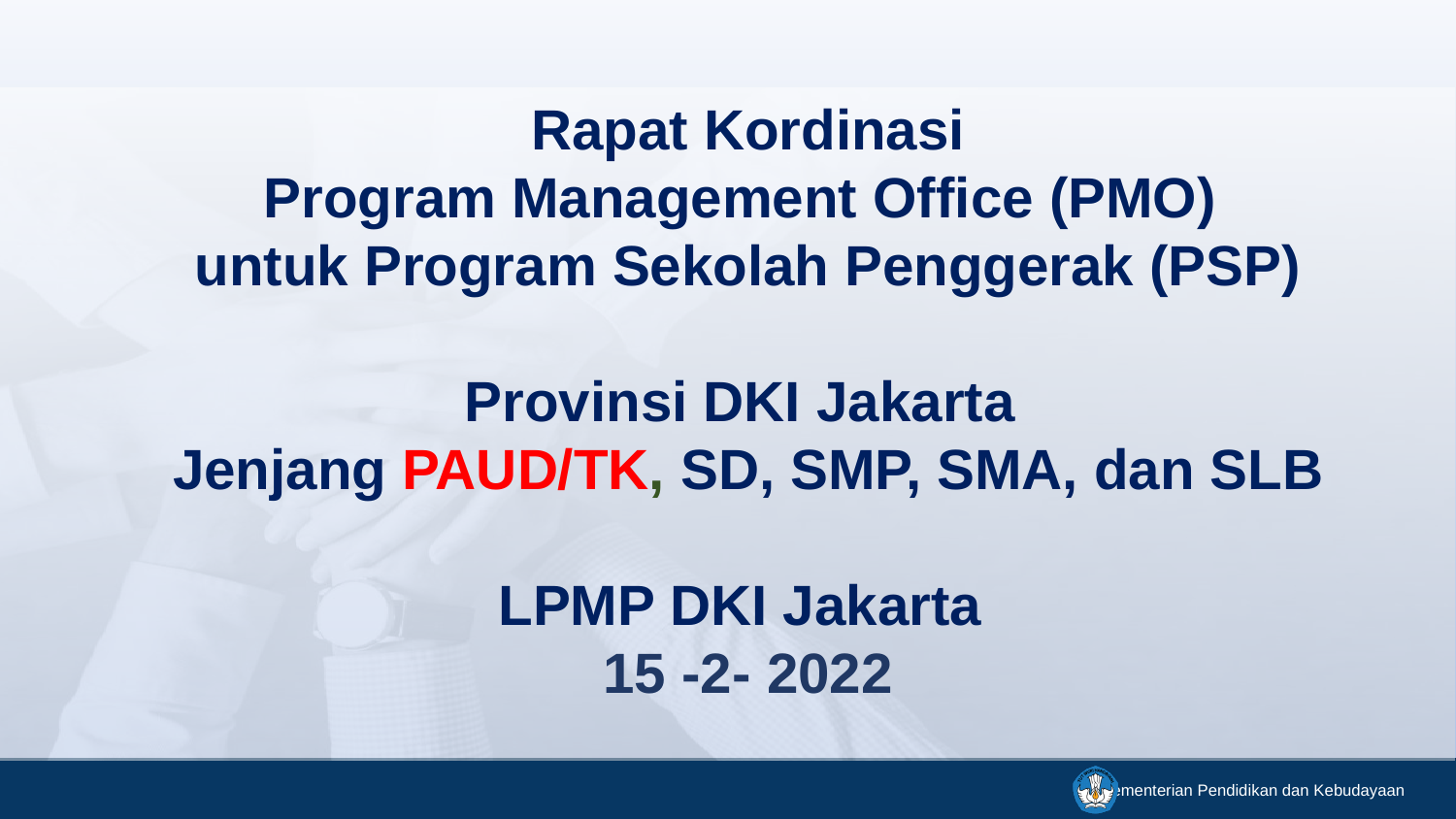

Rapat Kordinasi
Program Management Office (PMO)
untuk Program Sekolah Penggerak (PSP)

Provinsi DKI Jakarta
Jenjang PAUD/TK, SD, SMP, SMA, dan SLB

LPMP DKI Jakarta
15 -2- 2022